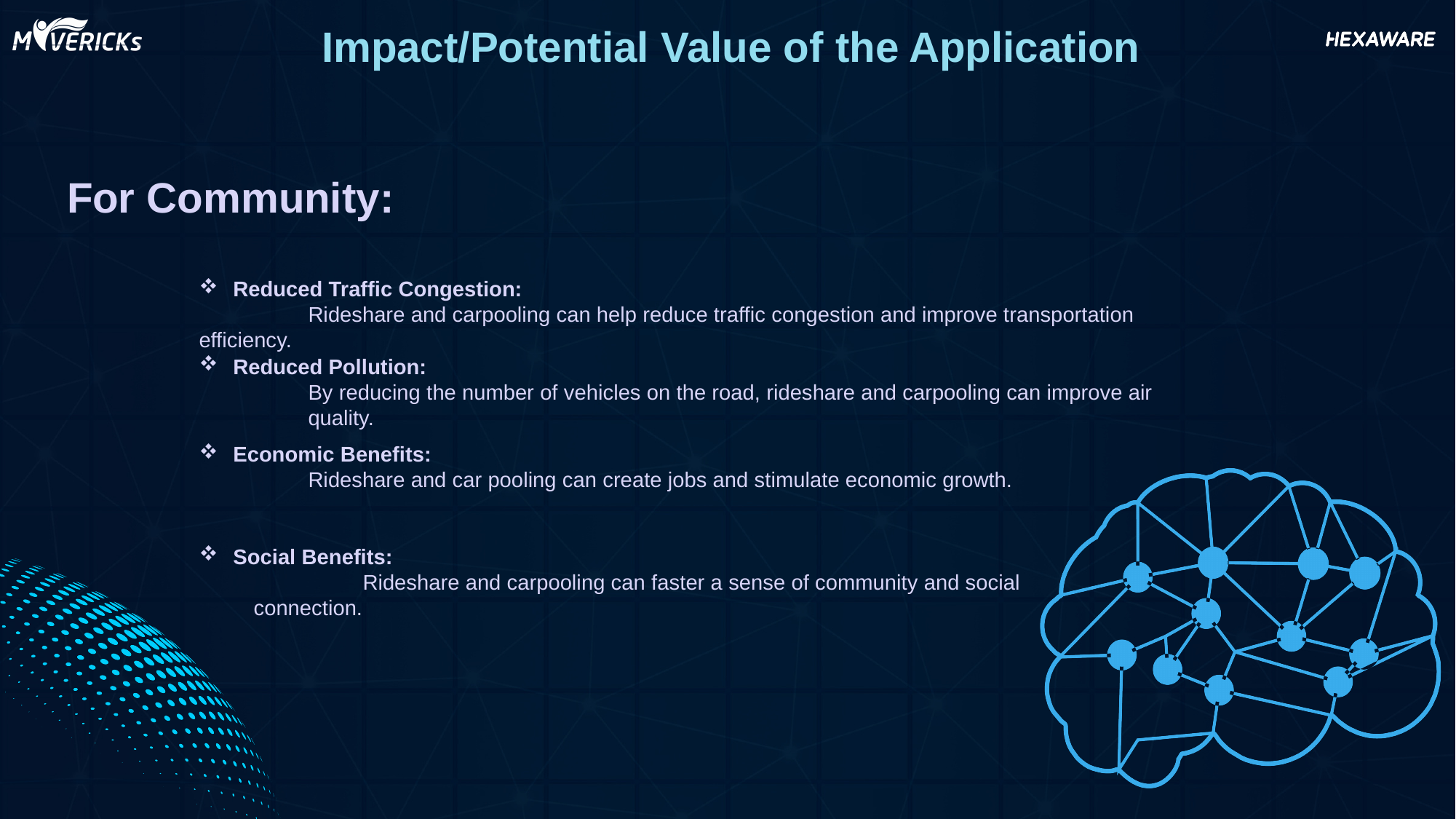

Impact/Potential Value of the Application

For Community:
Reduced Traffic Congestion:
	Rideshare and carpooling can help reduce traffic congestion and improve transportation efficiency.
Reduced Pollution:
By reducing the number of vehicles on the road, rideshare and carpooling can improve air quality.
Economic Benefits:
	Rideshare and car pooling can create jobs and stimulate economic growth.

Social Benefits:
	Rideshare and carpooling can faster a sense of community and social connection.